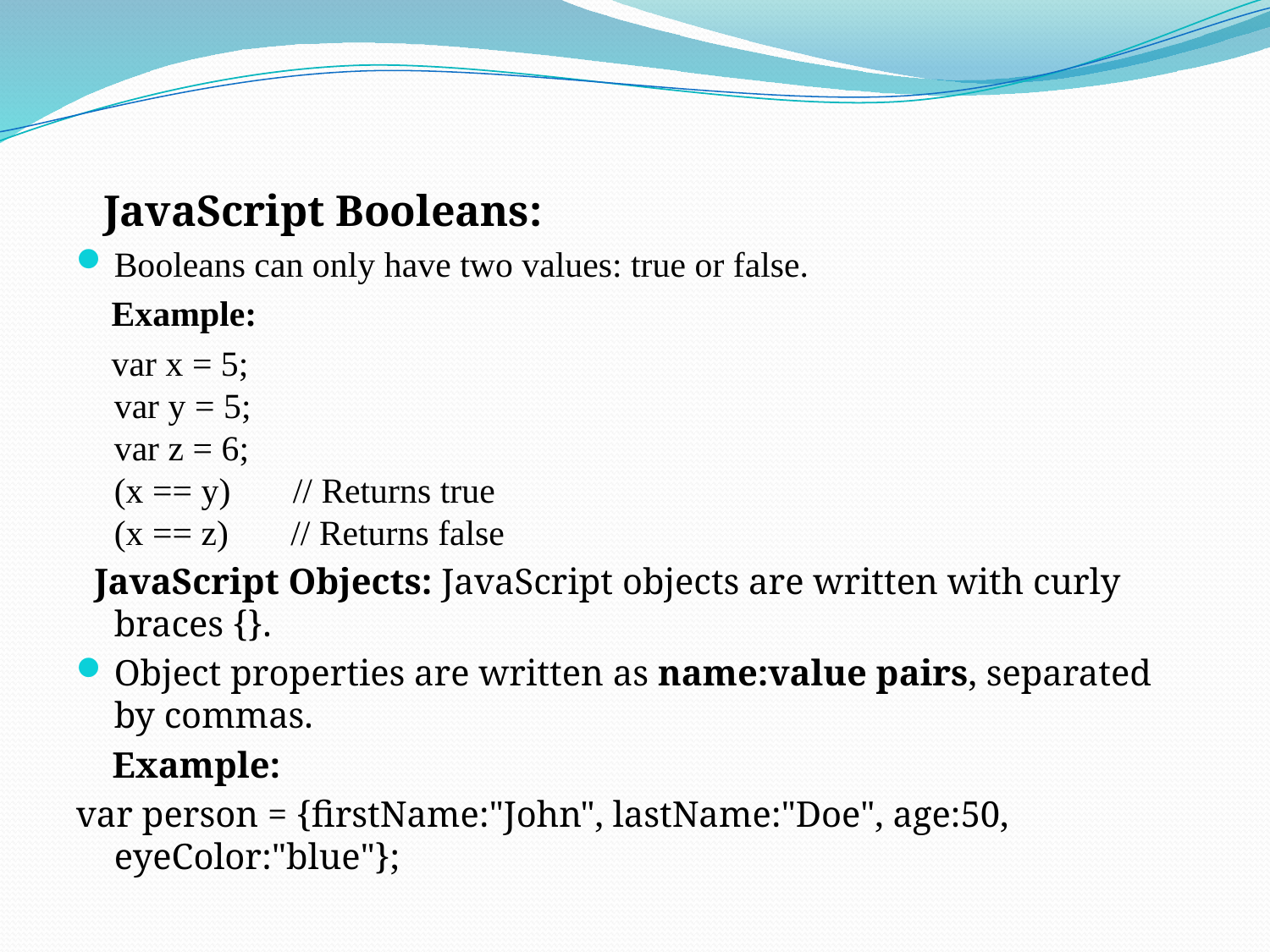

JavaScript Booleans:
Booleans can only have two values: true or false.
    Example:
    var x = 5;
var y = 5;
var z = 6;
(x == y)       // Returns true
(x == z)       // Returns false
  JavaScript Objects: JavaScript objects are written with curly braces {}.
Object properties are written as name:value pairs, separated by commas.
    Example:
var person = {firstName:"John", lastName:"Doe", age:50, eyeColor:"blue"};